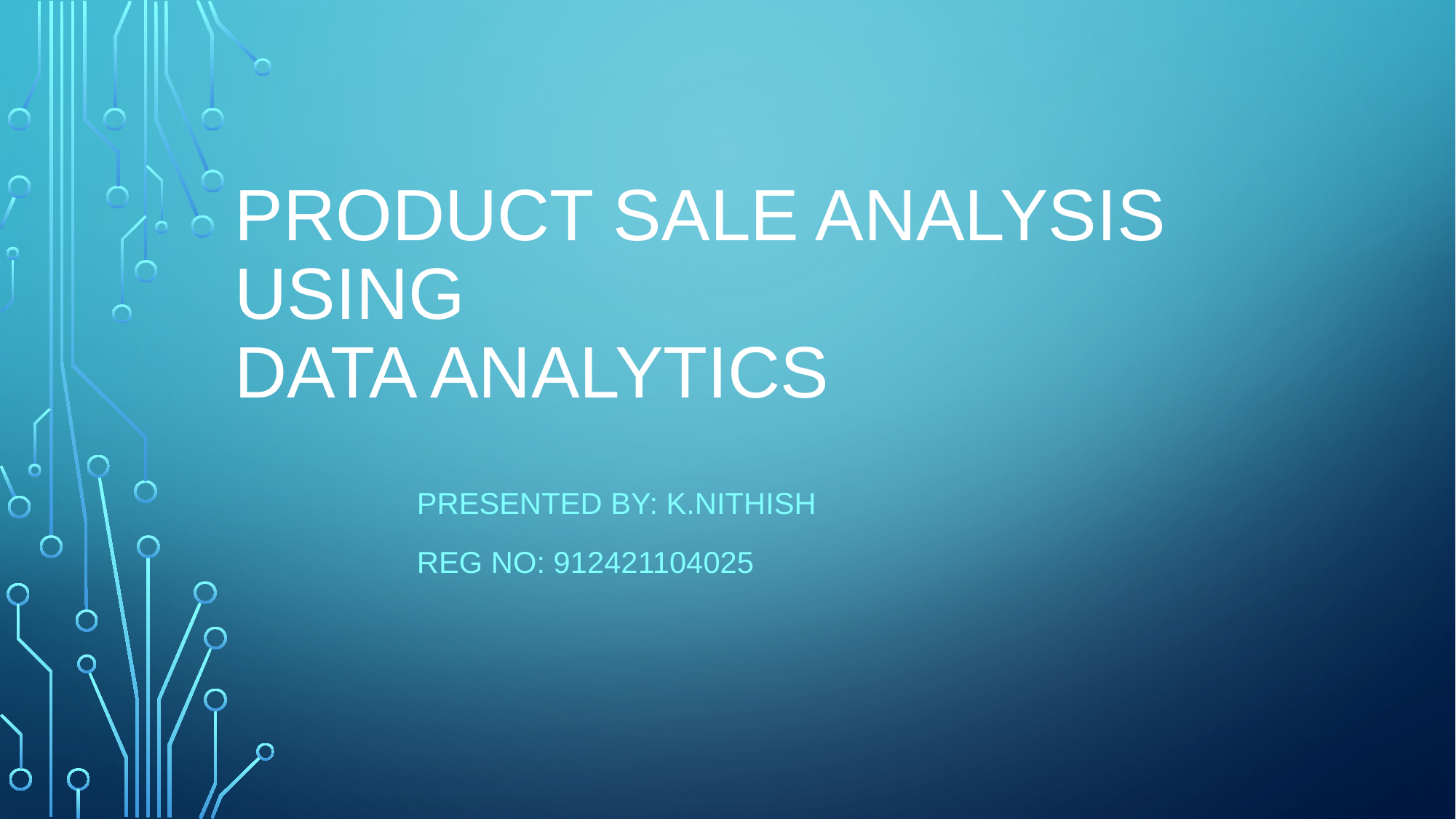

# Product sale analysis using Data Analytics
Presented by: K.Nithish
Reg no: 912421104025